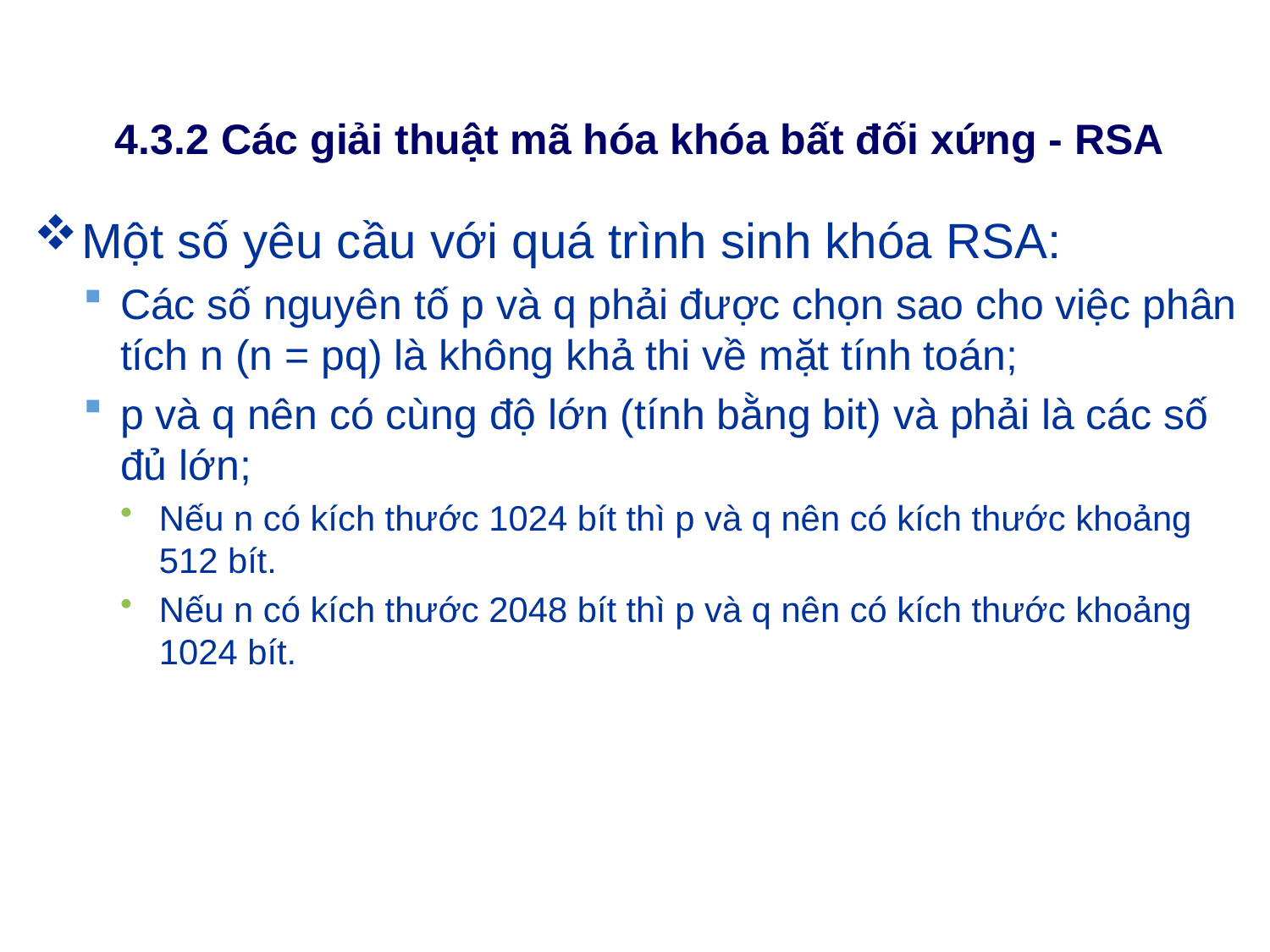

# 4.3.2 Các giải thuật mã hóa khóa bất đối xứng - RSA
Một số yêu cầu với quá trình sinh khóa RSA:
Các số nguyên tố p và q phải được chọn sao cho việc phân tích n (n = pq) là không khả thi về mặt tính toán;
p và q nên có cùng độ lớn (tính bằng bit) và phải là các số đủ lớn;
Nếu n có kích thước 1024 bít thì p và q nên có kích thước khoảng 512 bít.
Nếu n có kích thước 2048 bít thì p và q nên có kích thước khoảng 1024 bít.